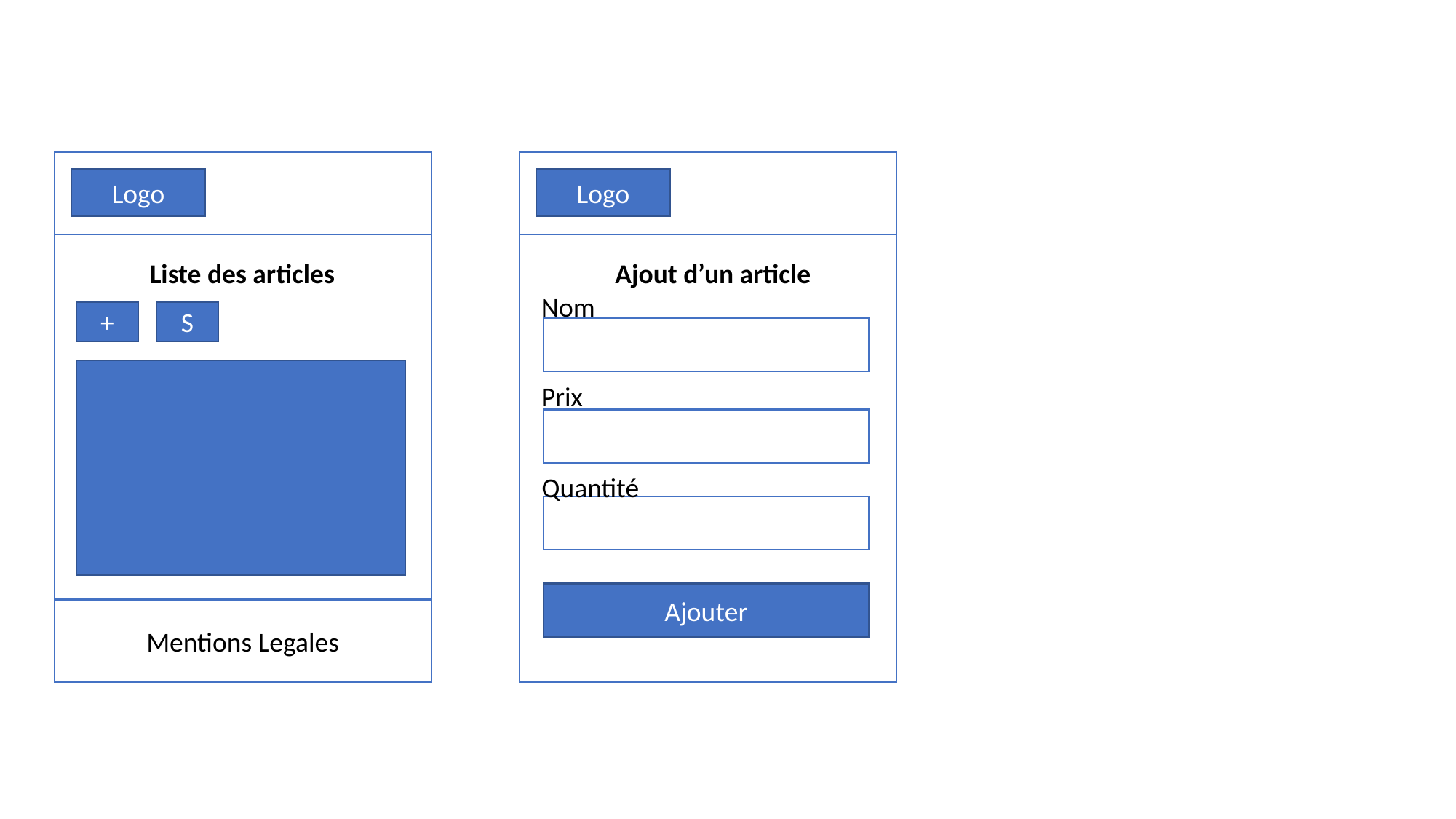

Logo
Logo
Liste des articles
Ajout d’un article
Nom
+
S

Prix

Quantité

Ajouter
Mentions Legales